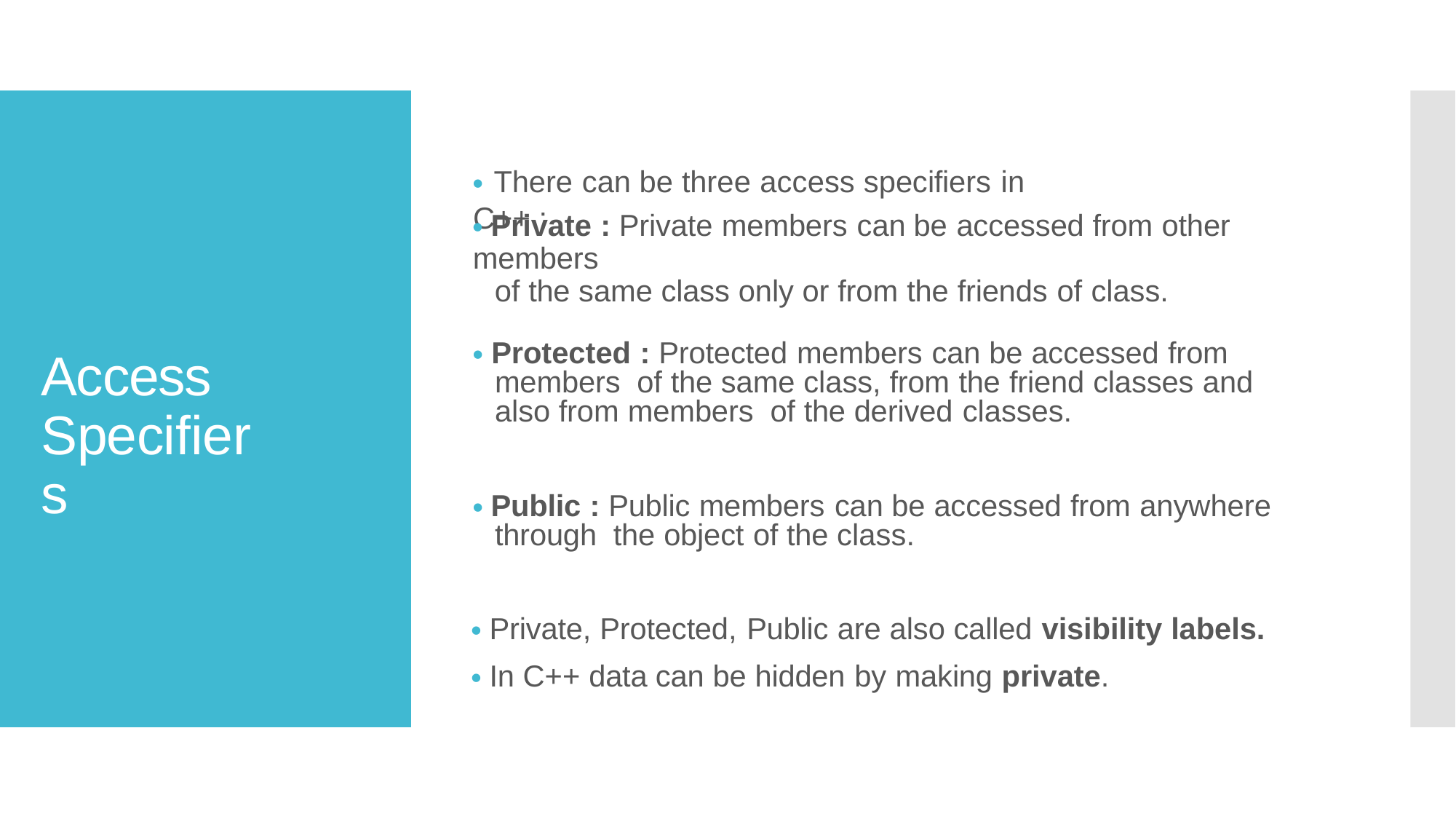

# 🞄 There can be three access specifiers in C++ :
🞄 Private : Private members can be accessed from other members
of the same class only or from the friends of class.
🞄 Protected : Protected members can be accessed from members  of the same class, from the friend classes and also from members  of the derived classes.
Access  Specifiers
🞄 Public : Public members can be accessed from anywhere through  the object of the class.

🞄 Private, Protected, Public are also called visibility labels.
🞄 In C++ data can be hidden by making private.